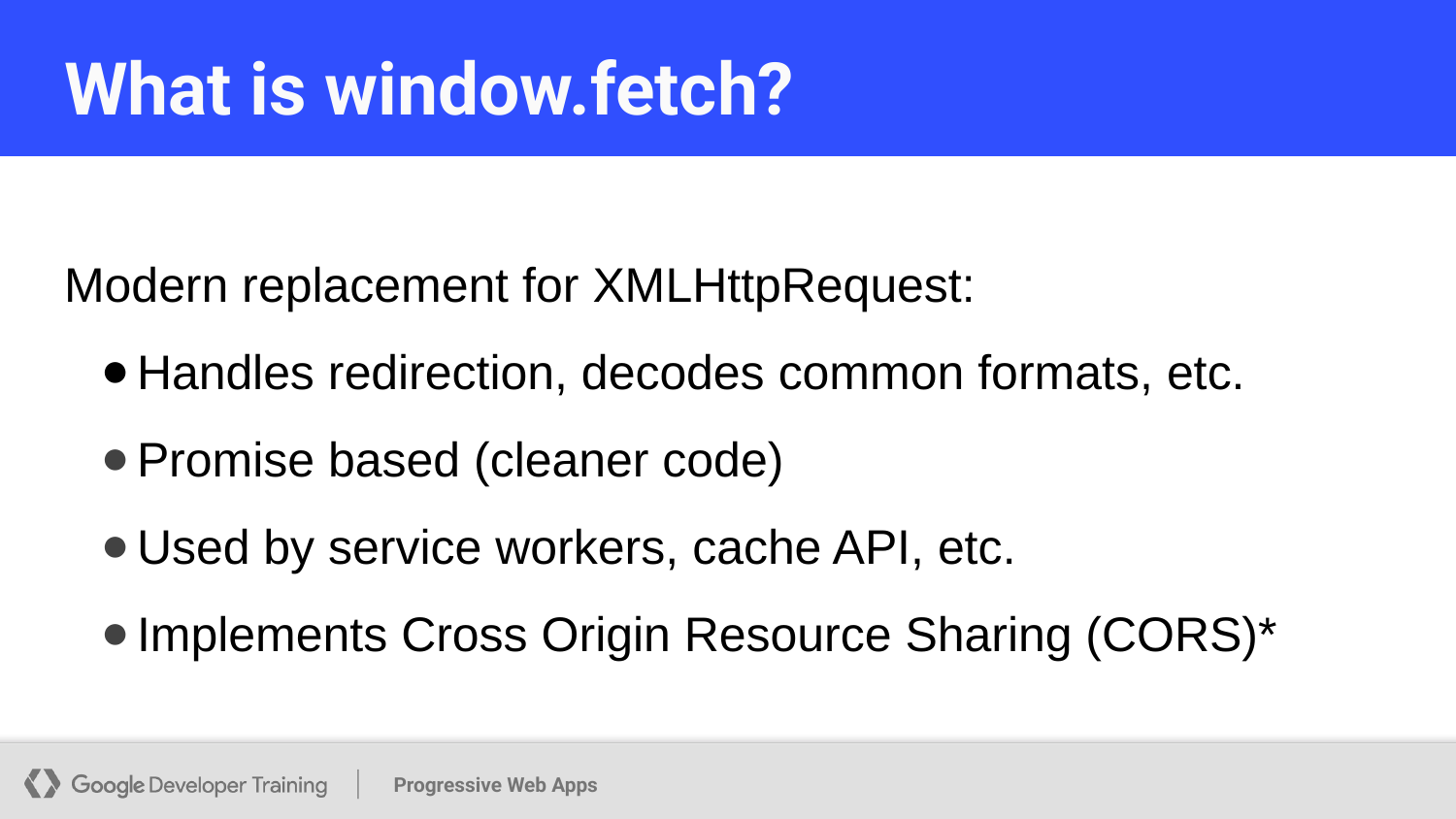

# What is window.fetch?
Modern replacement for XMLHttpRequest:
Handles redirection, decodes common formats, etc.
Promise based (cleaner code)
Used by service workers, cache API, etc.
Implements Cross Origin Resource Sharing (CORS)*